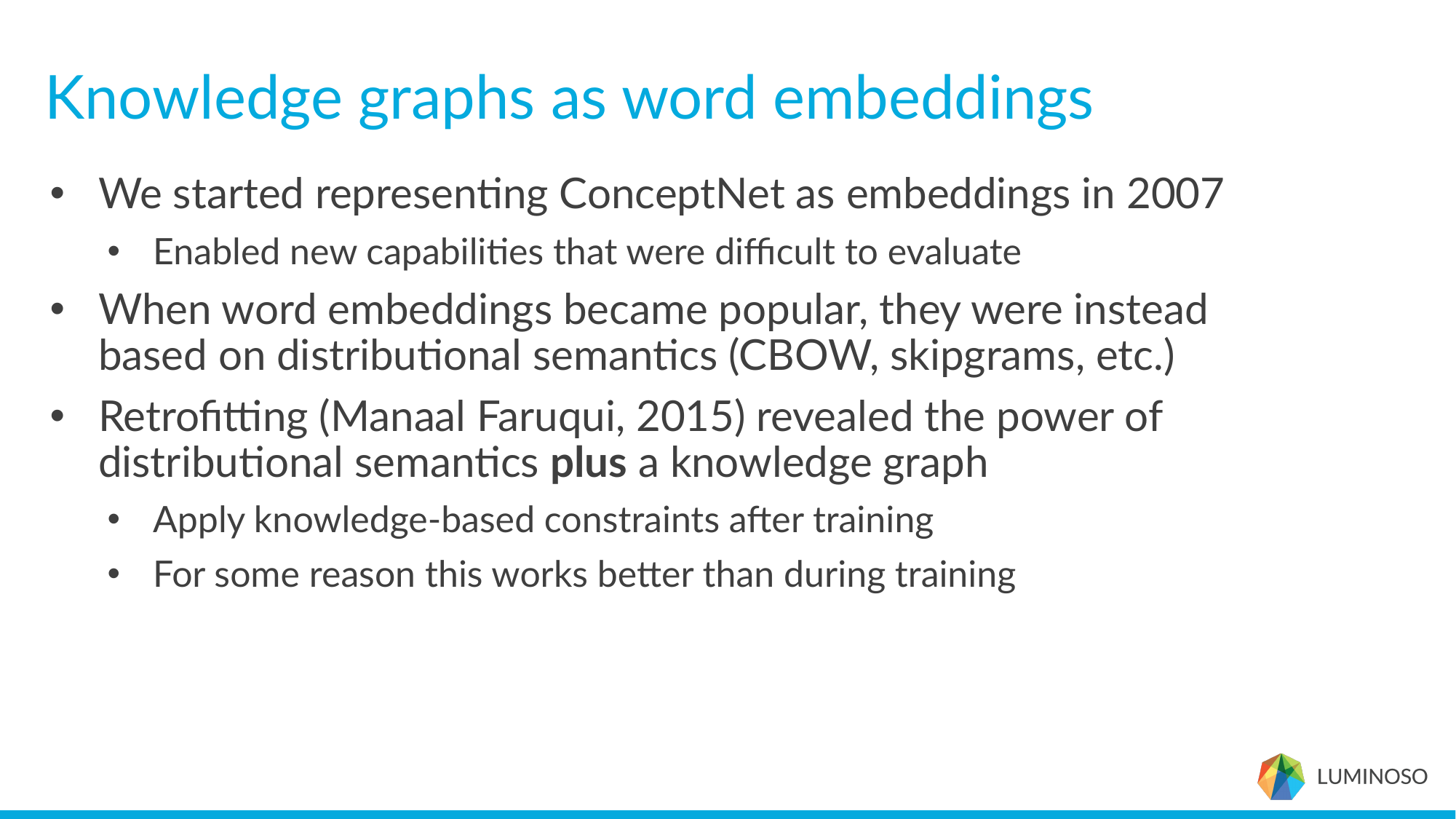

# Knowledge graphs as word embeddings
We started representing ConceptNet as embeddings in 2007
Enabled new capabilities that were difficult to evaluate
When word embeddings became popular, they were instead based on distributional semantics (CBOW, skipgrams, etc.)
Retrofitting (Manaal Faruqui, 2015) revealed the power of distributional semantics plus a knowledge graph
Apply knowledge-based constraints after training
For some reason this works better than during training